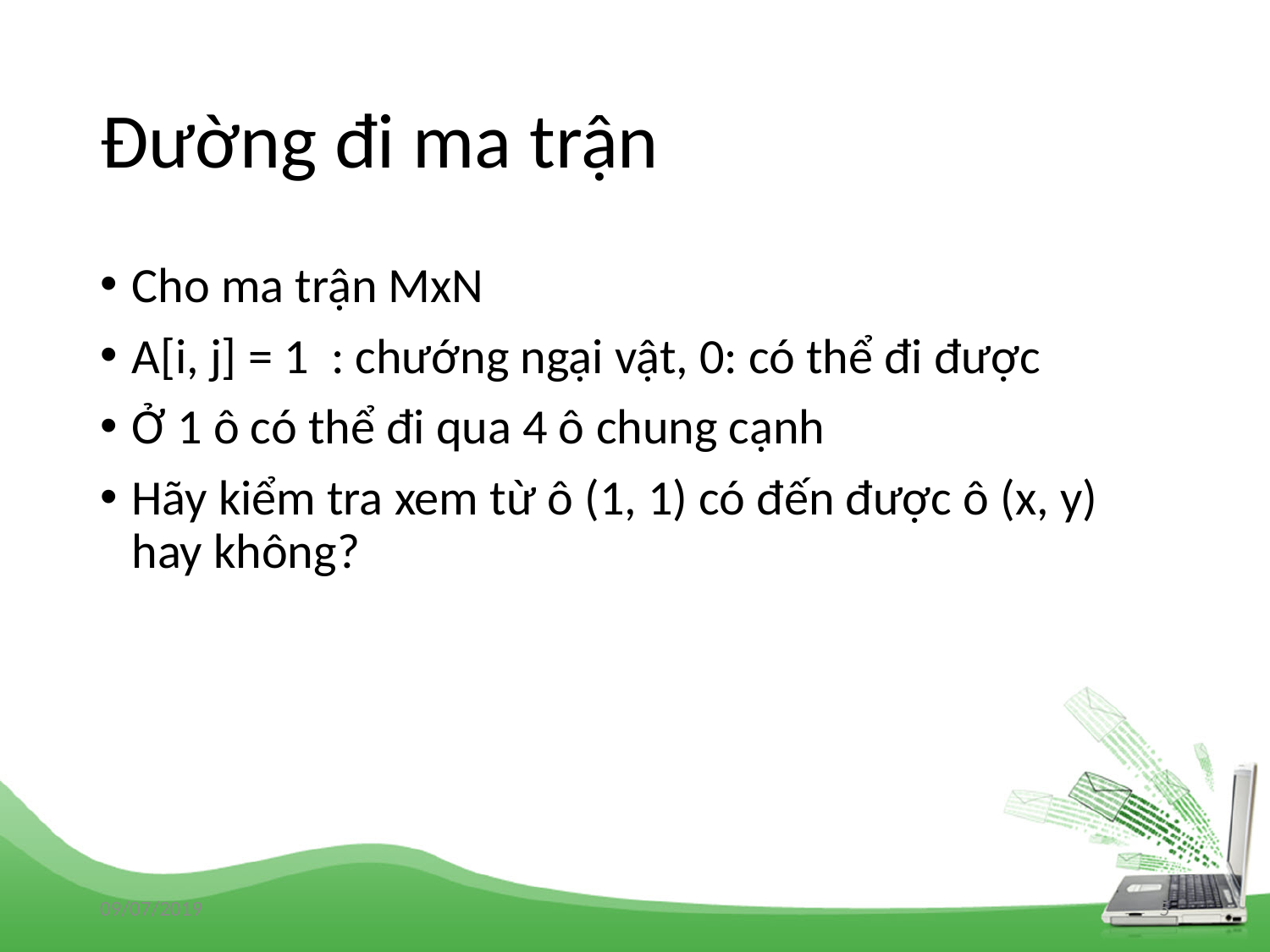

# Đường đi ma trận
Cho ma trận MxN
A[i, j] = 1  : chướng ngại vật, 0: có thể đi được
Ở 1 ô có thể đi qua 4 ô chung cạnh
Hãy kiểm tra xem từ ô (1, 1) có đến được ô (x, y) hay không?
09/07/2019
5